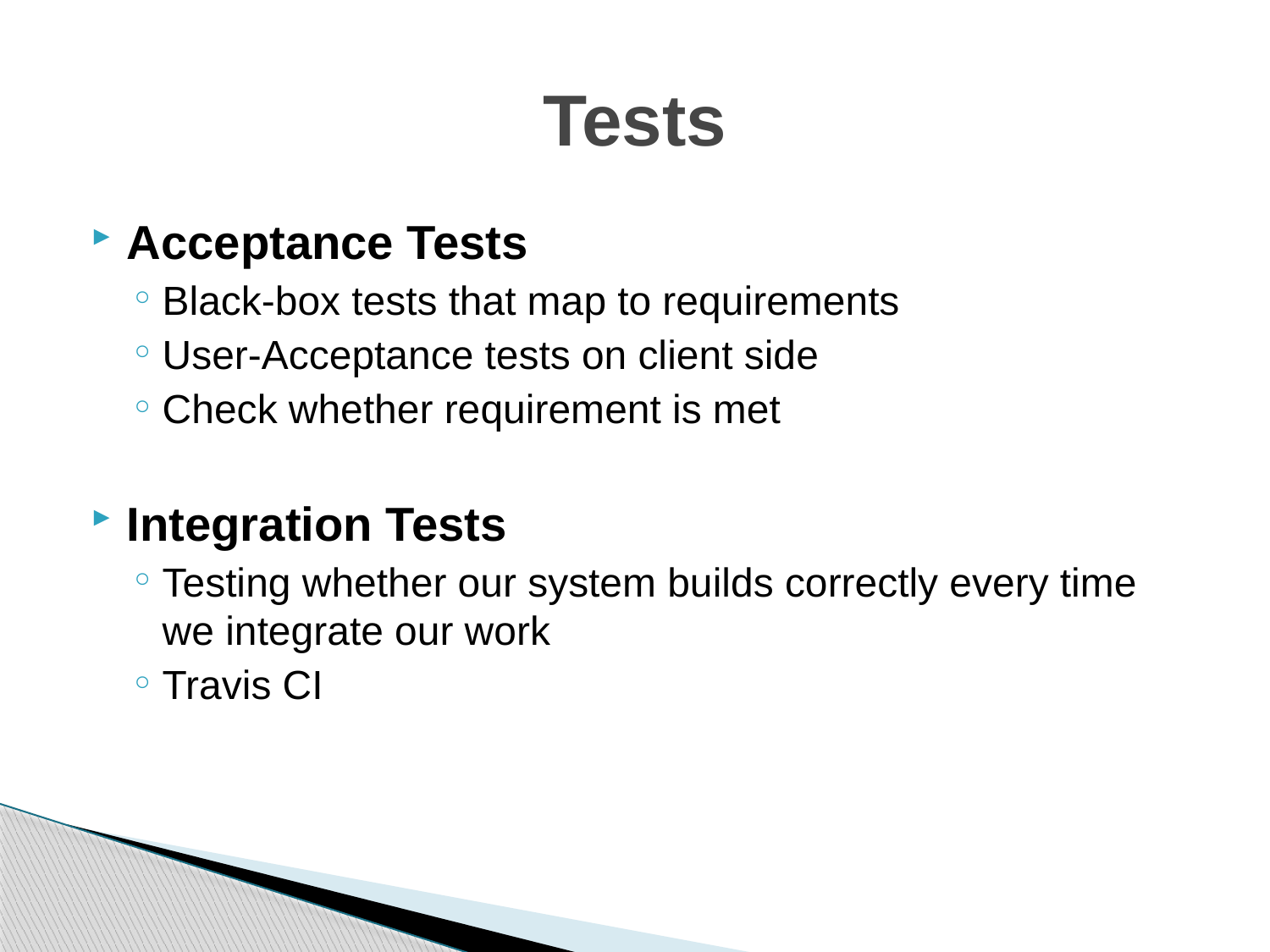

# Tests
Acceptance Tests
Black-box tests that map to requirements
User-Acceptance tests on client side
Check whether requirement is met

Integration Tests
Testing whether our system builds correctly every time we integrate our work
Travis CI